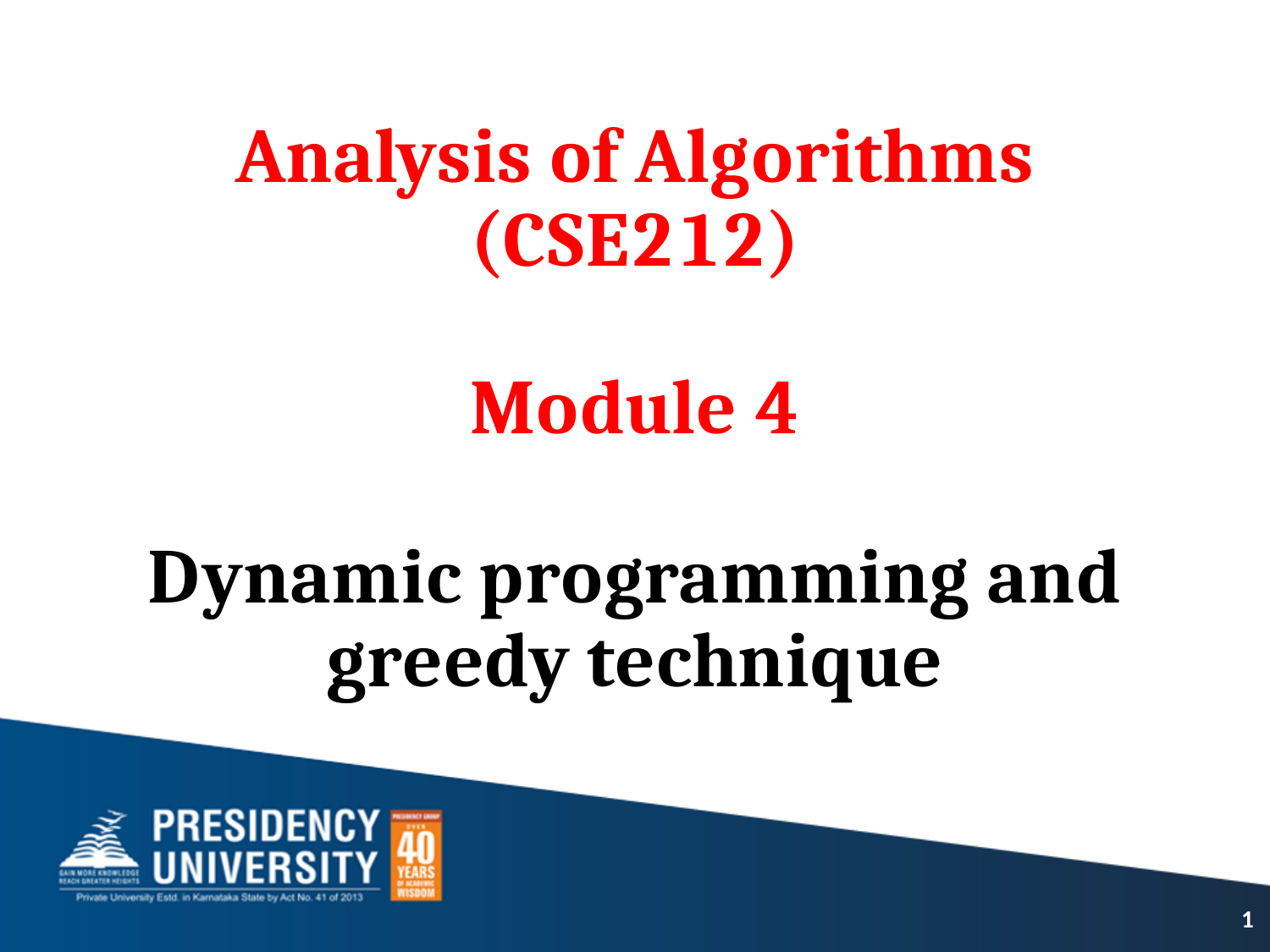

# Analysis of Algorithms (CSE212) Module 4

Dynamic programming and greedy technique
1